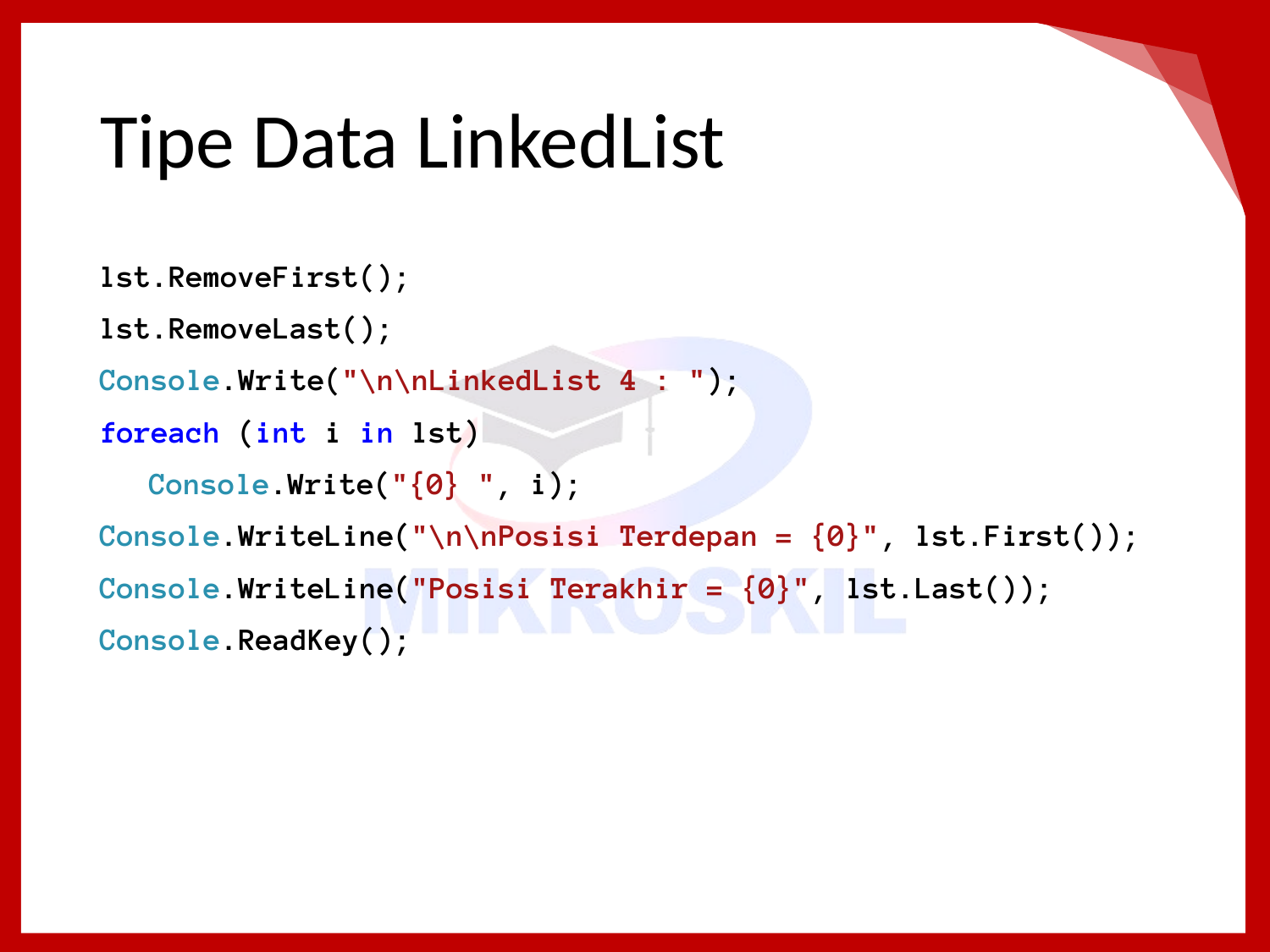

# Tipe Data LinkedList
lst.RemoveFirst();
lst.RemoveLast();
Console.Write("\n\nLinkedList 4 : ");
foreach (int i in lst)
Console.Write("{0} ", i);
Console.WriteLine("\n\nPosisi Terdepan = {0}", lst.First());
Console.WriteLine("Posisi Terakhir = {0}", lst.Last());
Console.ReadKey();